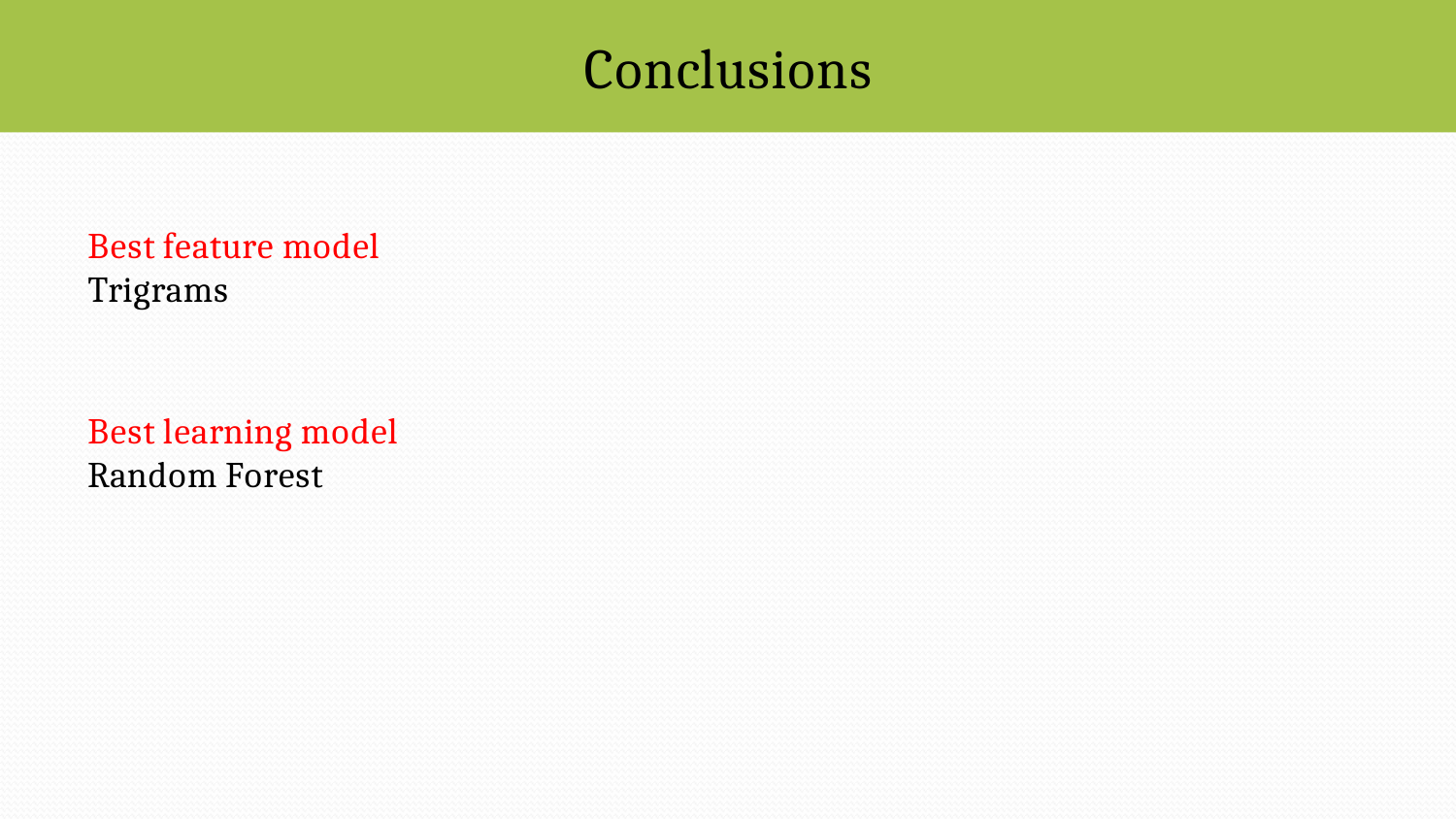

Conclusions
Best feature model
Trigrams

Best learning model
Random Forest